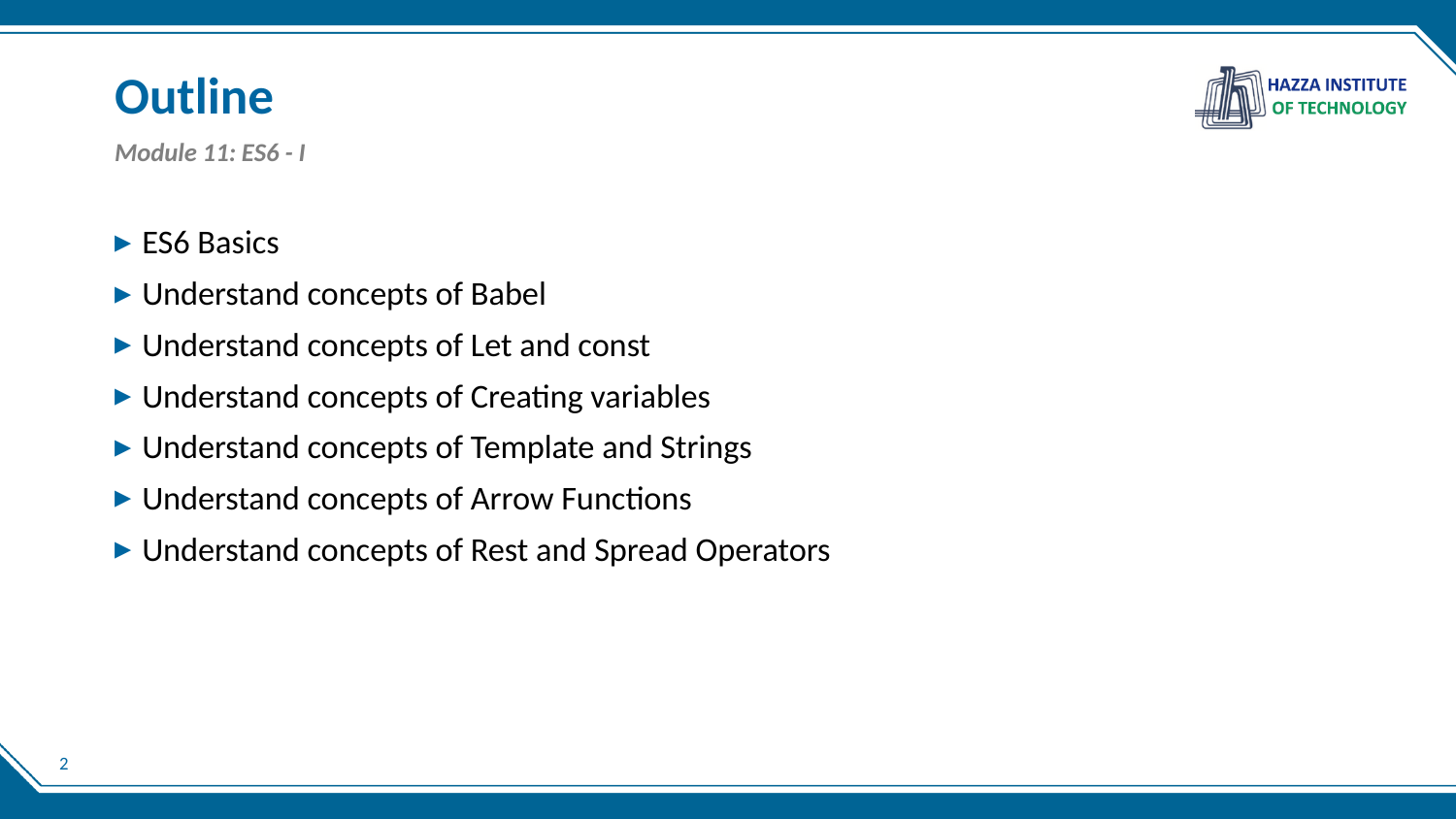

# Outline
Module 11: ES6 - I
ES6 Basics
Understand concepts of Babel
Understand concepts of Let and const
Understand concepts of Creating variables
Understand concepts of Template and Strings
Understand concepts of Arrow Functions
Understand concepts of Rest and Spread Operators
2